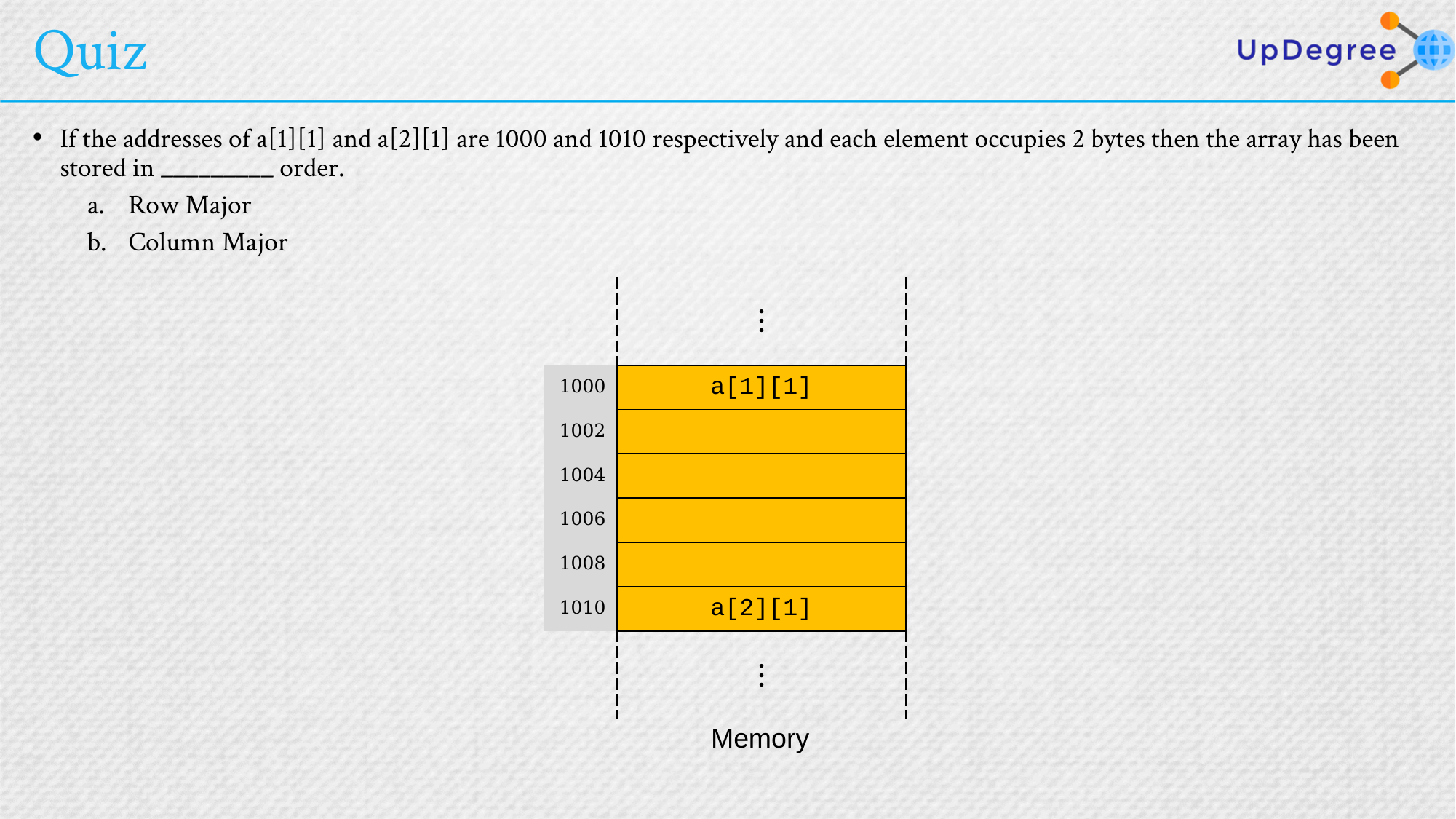

# Quiz
If the addresses of a[1][1] and a[2][1] are 1000 and 1010 respectively and each element occupies 2 bytes then the array has been stored in _________ order.
Row Major
Column Major
|  | ⋮ |
| --- | --- |
| 1000 | a[1][1] |
| 1002 |  |
| 1004 |  |
| 1006 |  |
| 1008 |  |
| 1010 | a[2][1] |
|  | ⋮ |
Memory